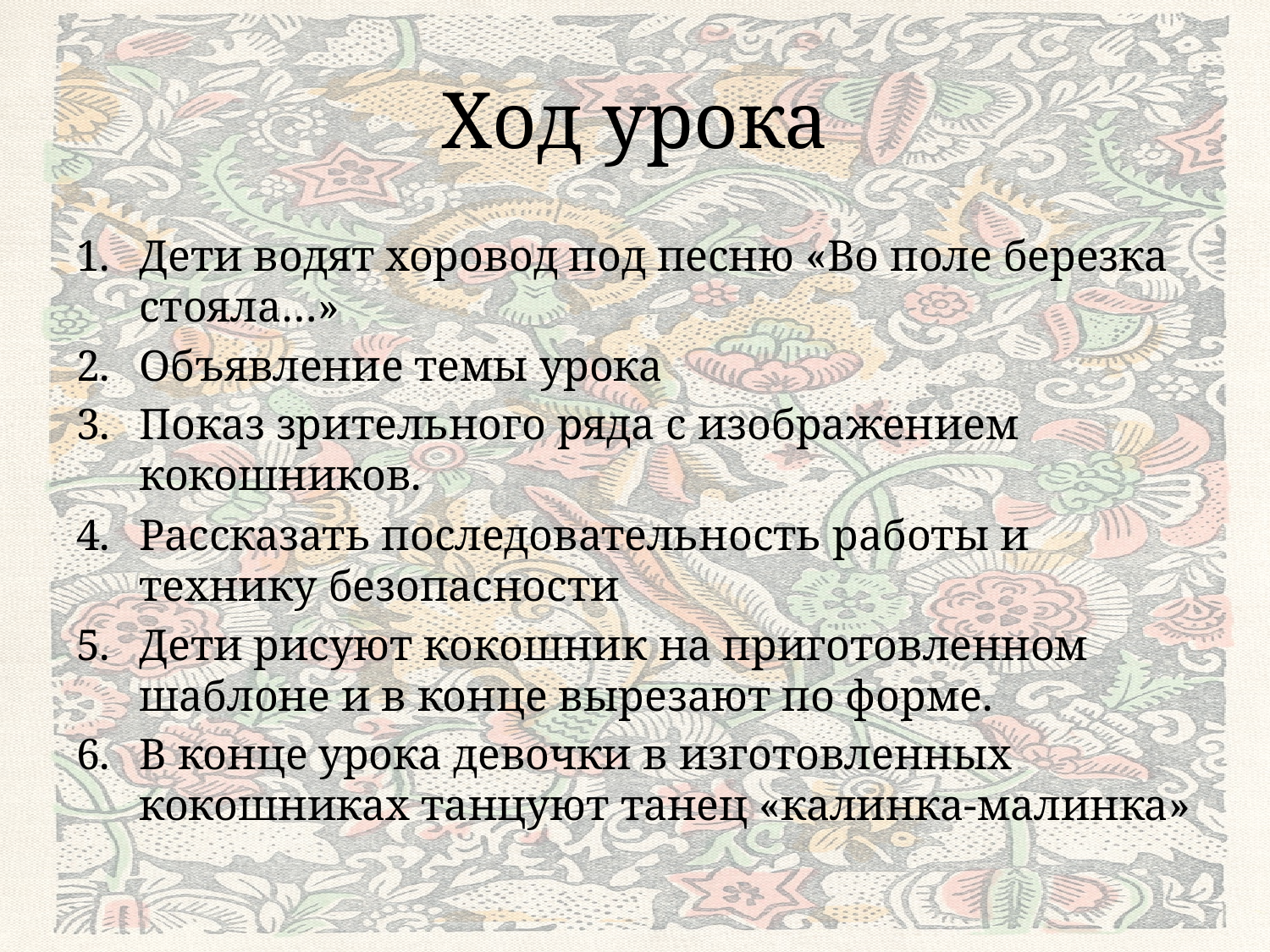

# Ход урока
Дети водят хоровод под песню «Во поле березка стояла…»
Объявление темы урока
Показ зрительного ряда с изображением кокошников.
Рассказать последовательность работы и технику безопасности
Дети рисуют кокошник на приготовленном шаблоне и в конце вырезают по форме.
В конце урока девочки в изготовленных кокошниках танцуют танец «калинка-малинка»